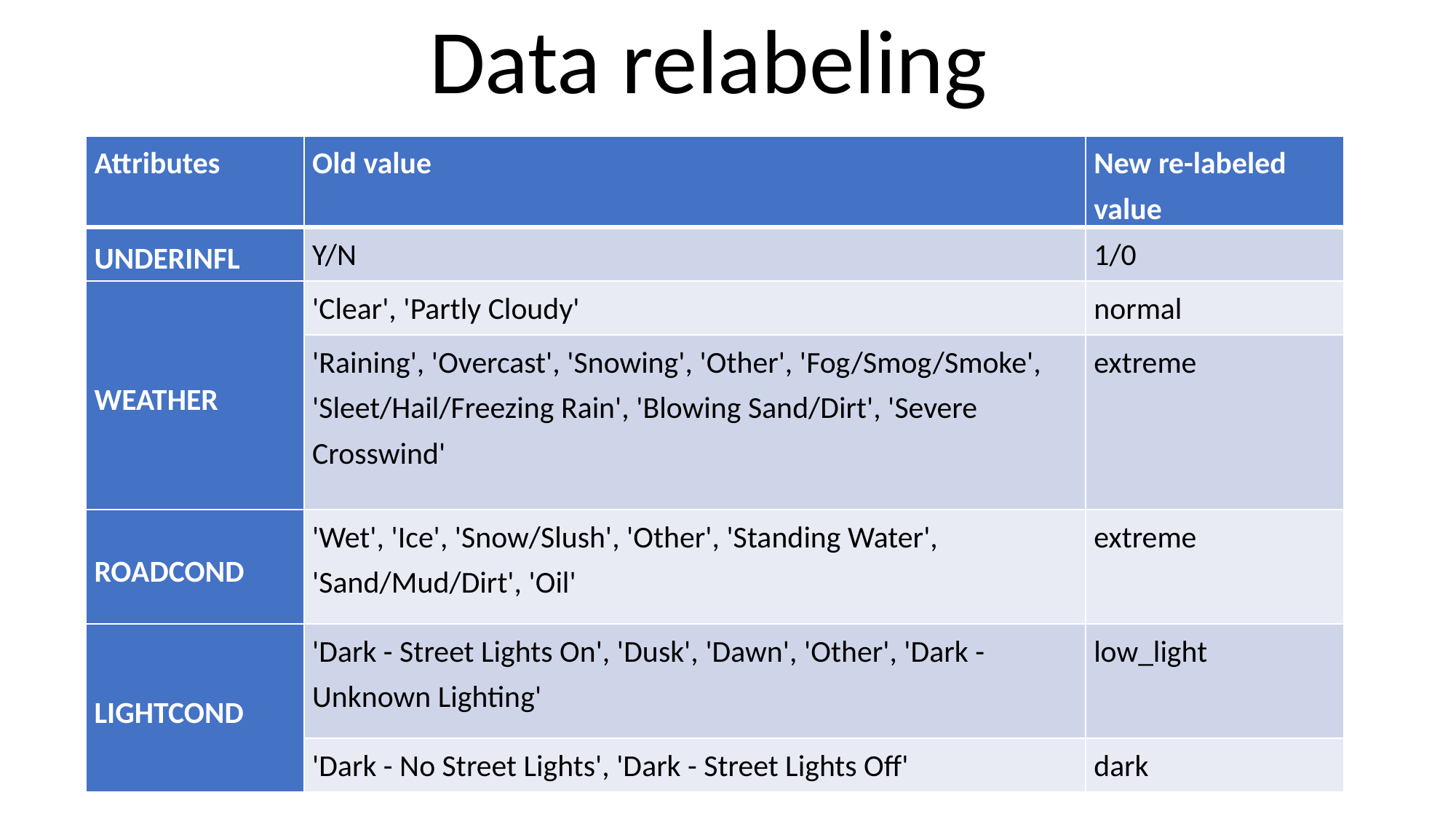

# Data relabeling
| Attributes | Old value | New re-labeled value |
| --- | --- | --- |
| UNDERINFL | Y/N | 1/0 |
| WEATHER | 'Clear', 'Partly Cloudy' | normal |
|  | 'Raining', 'Overcast', 'Snowing', 'Other', 'Fog/Smog/Smoke', 'Sleet/Hail/Freezing Rain', 'Blowing Sand/Dirt', 'Severe Crosswind' | extreme |
| ROADCOND | 'Wet', 'Ice', 'Snow/Slush', 'Other', 'Standing Water', 'Sand/Mud/Dirt', 'Oil' | extreme |
| LIGHTCOND | 'Dark - Street Lights On', 'Dusk', 'Dawn', 'Other', 'Dark - Unknown Lighting' | low\_light |
|  | 'Dark - No Street Lights', 'Dark - Street Lights Off' | dark |